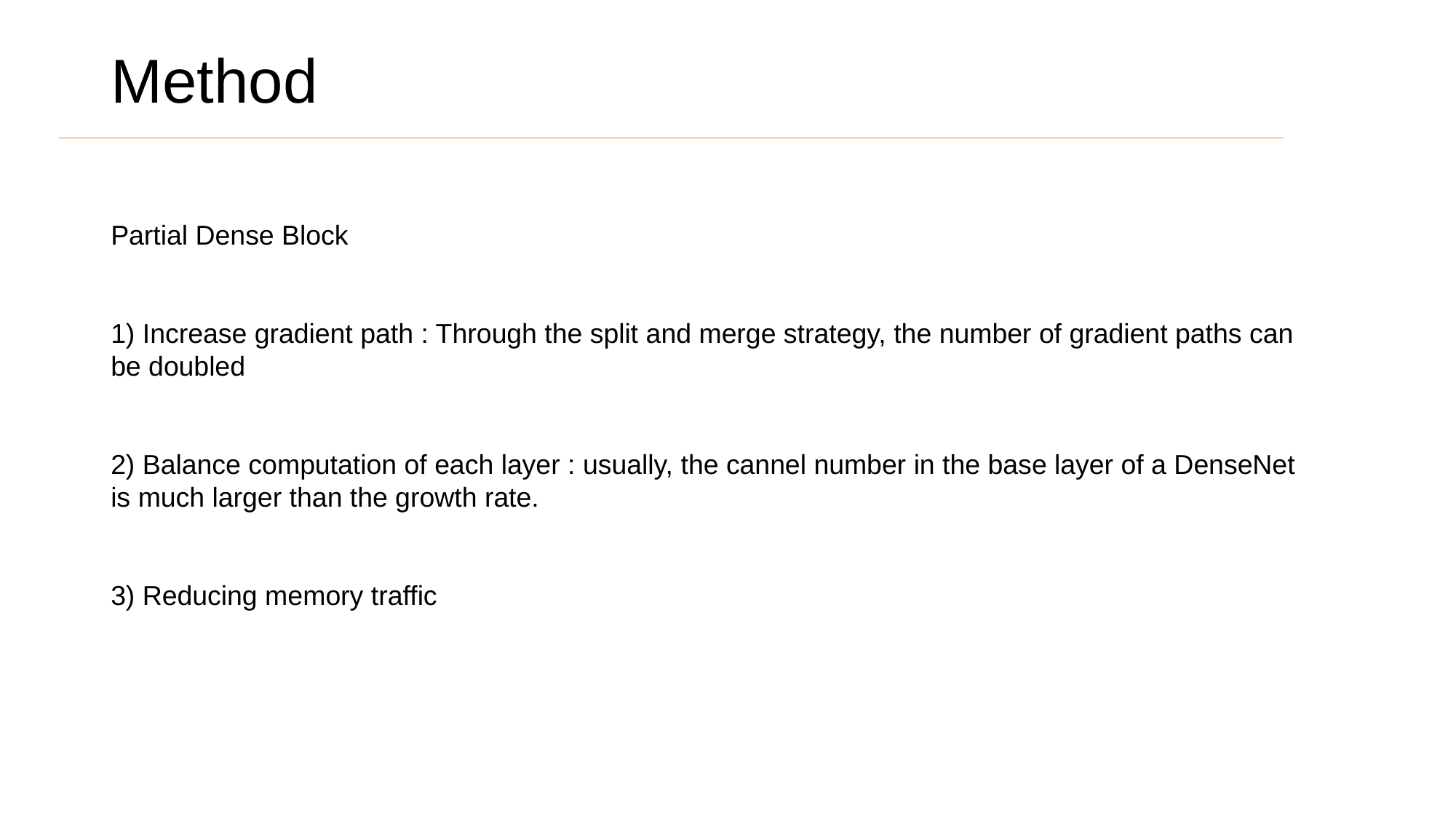

# Method
Partial Dense Block
1) Increase gradient path : Through the split and merge strategy, the number of gradient paths can be doubled
2) Balance computation of each layer : usually, the cannel number in the base layer of a DenseNet is much larger than the growth rate.
3) Reducing memory traffic